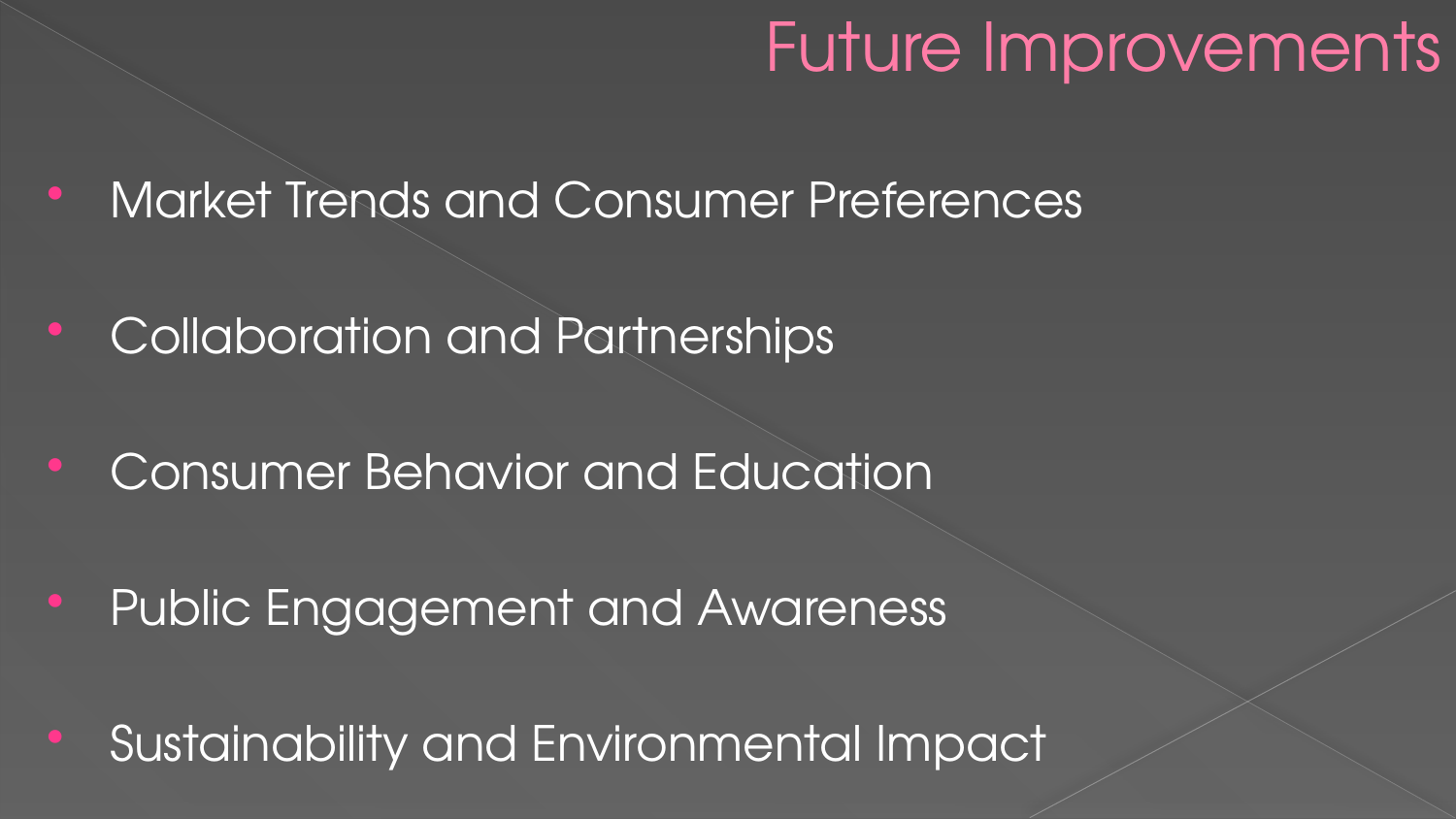

# Future Improvements

Market Trends and Consumer Preferences

Collaboration and Partnerships

Consumer Behavior and Education

Public Engagement and Awareness

Sustainability and Environmental Impact